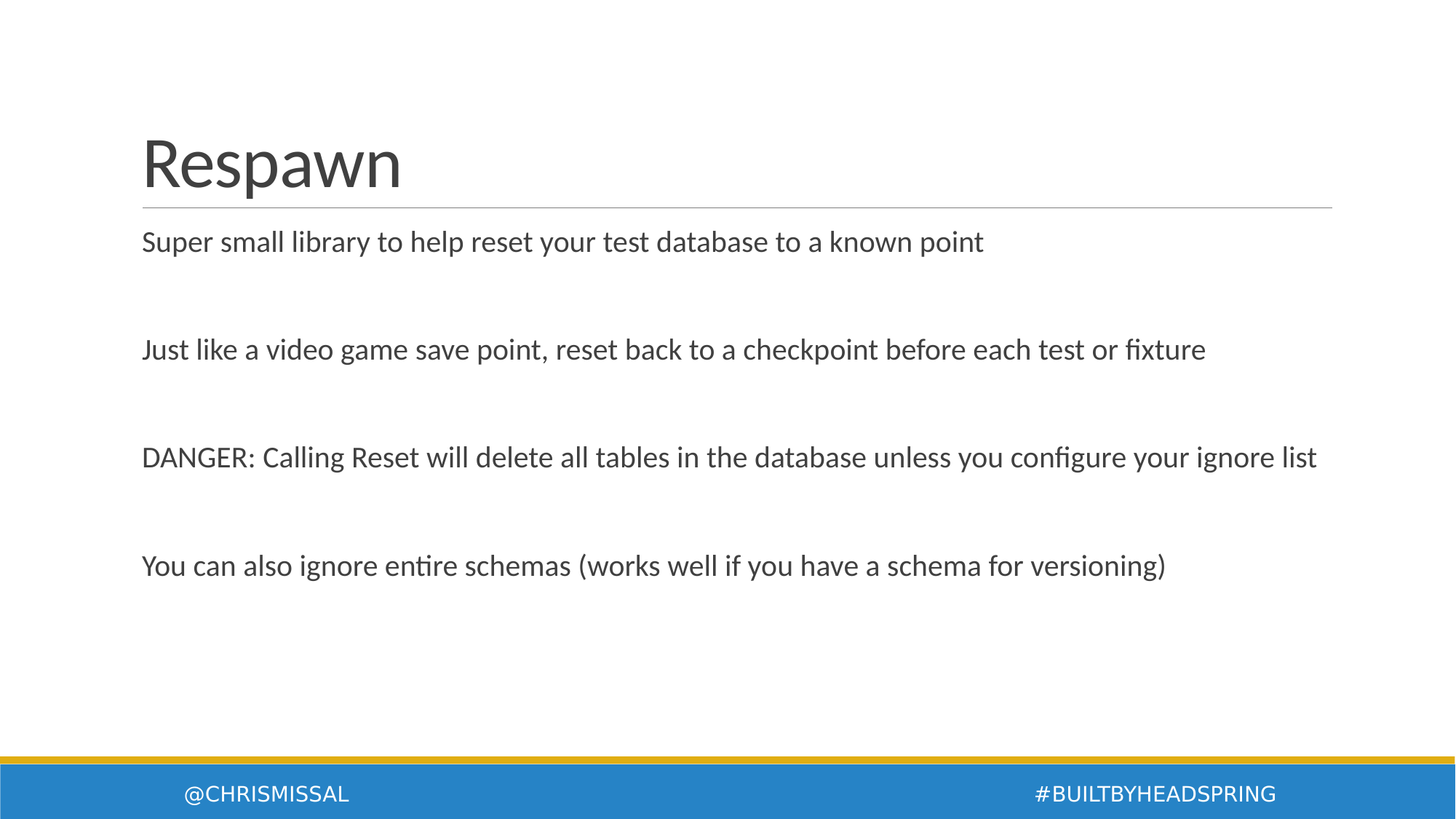

# Respawn
Super small library to help reset your test database to a known point

Just like a video game save point, reset back to a checkpoint before each test or fixture

DANGER: Calling Reset will delete all tables in the database unless you configure your ignore list

You can also ignore entire schemas (works well if you have a schema for versioning)
@ChrisMissal                                                                                                      #BuiltByHeadspring